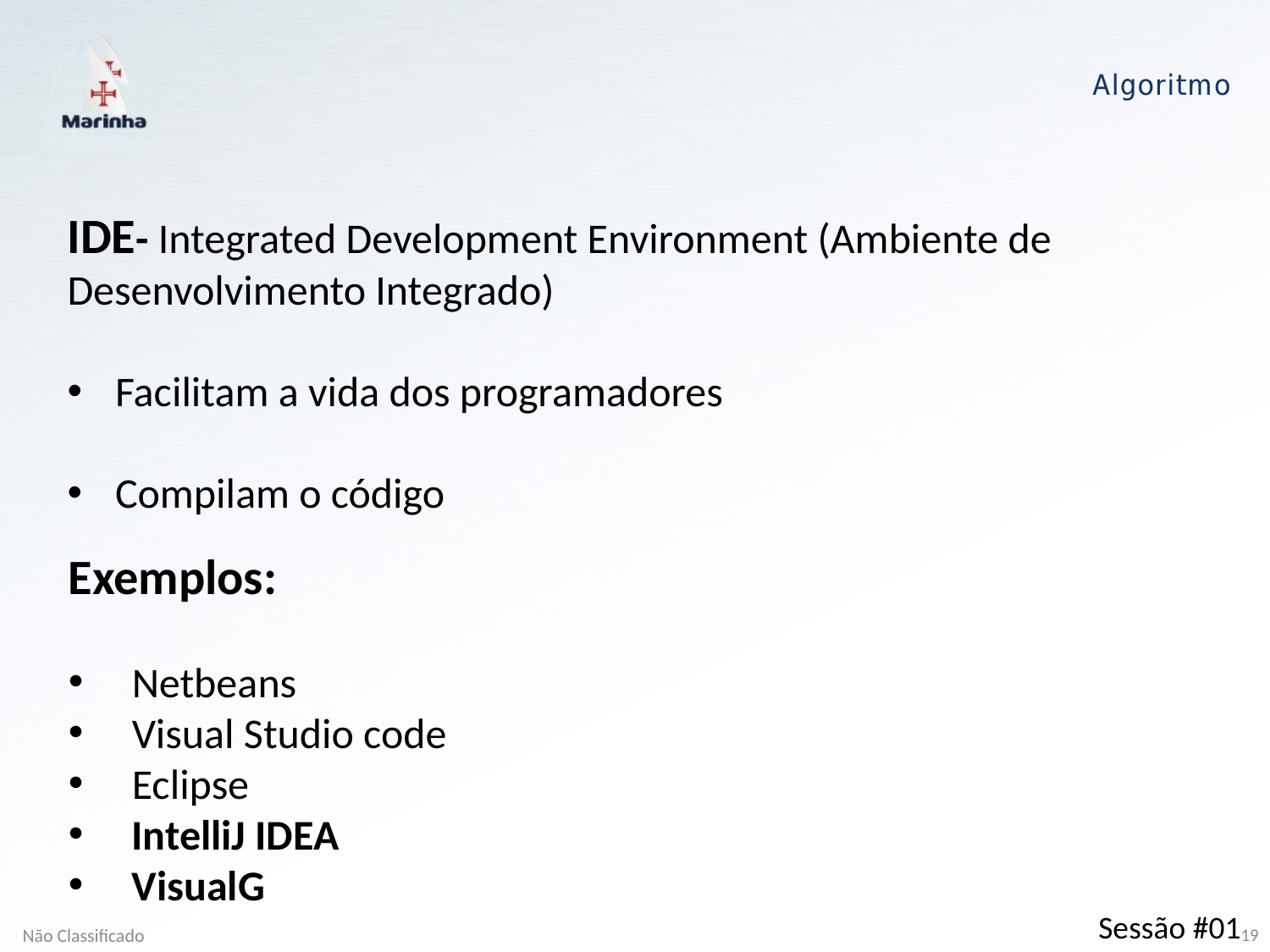

Algoritmo

IDE- Integrated Development Environment (Ambiente de Desenvolvimento Integrado)

Facilitam a vida dos programadores

Compilam o código

Exemplos:

Netbeans
Visual Studio code
Eclipse
IntelliJ IDEA
VisualG

Sessão #01
Não Classificado
19